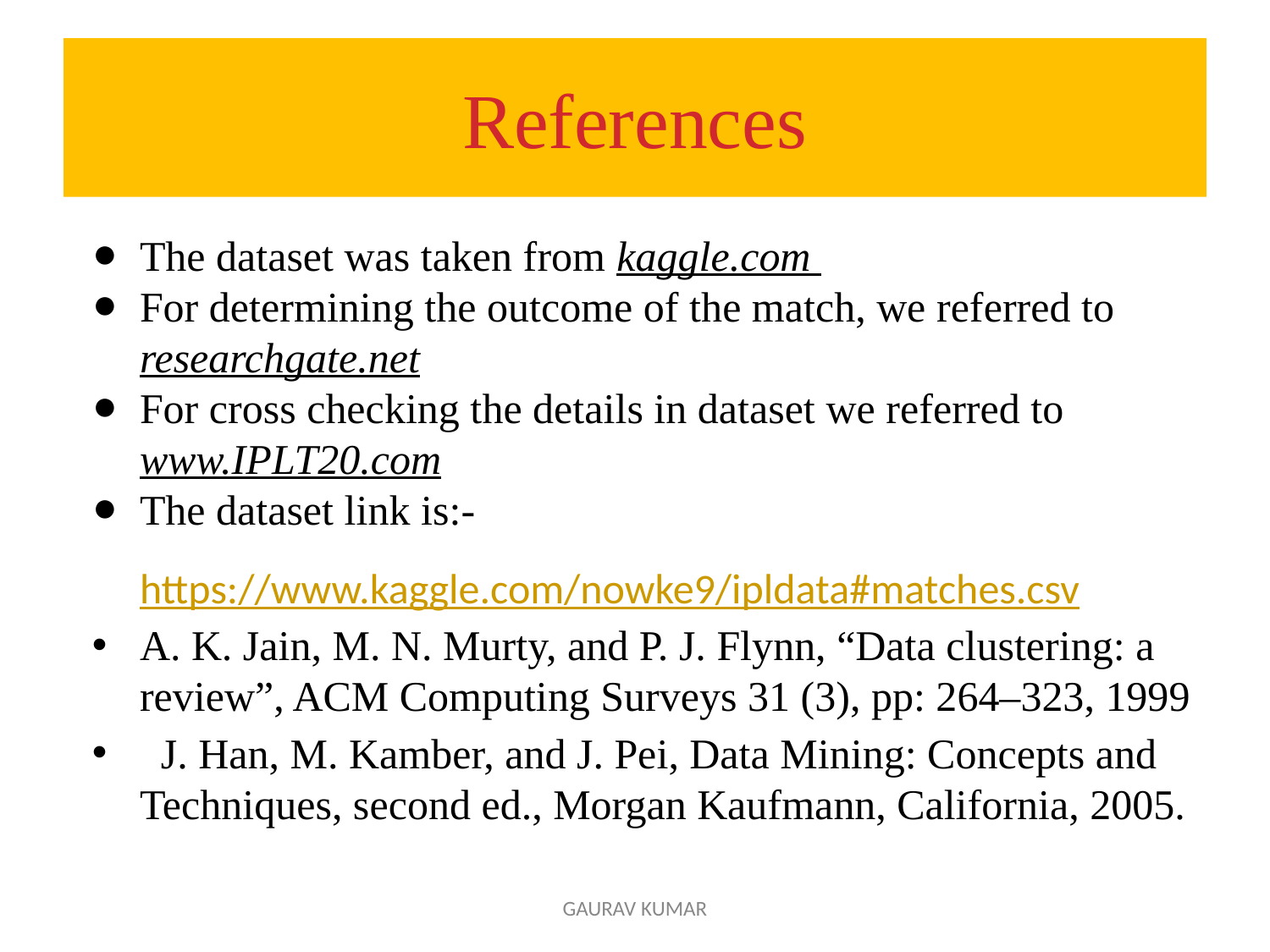

# References
The dataset was taken from kaggle.com
For determining the outcome of the match, we referred to researchgate.net
For cross checking the details in dataset we referred to www.IPLT20.com
The dataset link is:-
https://www.kaggle.com/nowke9/ipldata#matches.csv
A. K. Jain, M. N. Murty, and P. J. Flynn, “Data clustering: a review”, ACM Computing Surveys 31 (3), pp: 264–323, 1999
  J. Han, M. Kamber, and J. Pei, Data Mining: Concepts and Techniques, second ed., Morgan Kaufmann, California, 2005.

GAURAV KUMAR
24